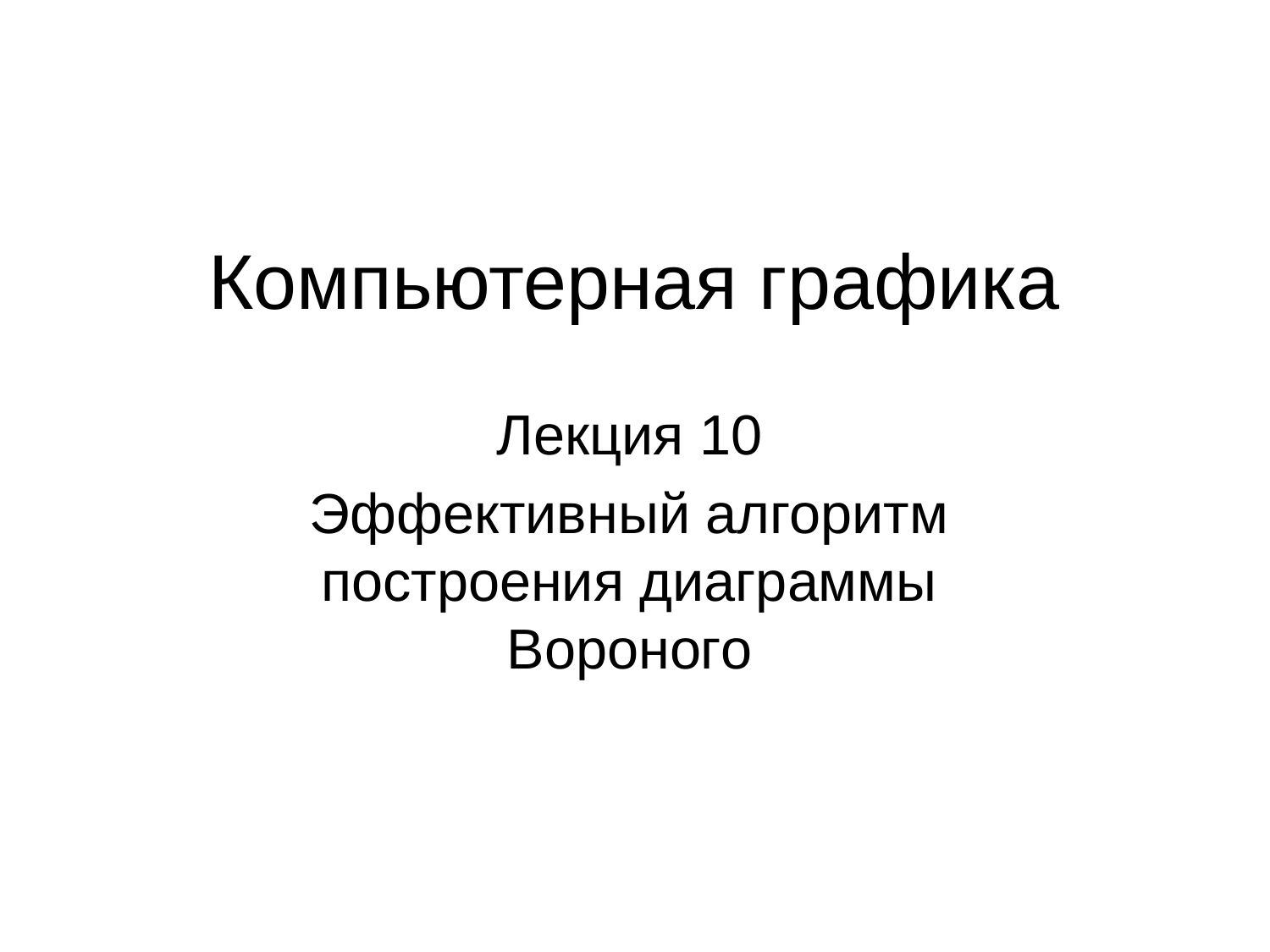

# Компьютерная графика
Лекция 10
Эффективный алгоритм построения диаграммы Вороного